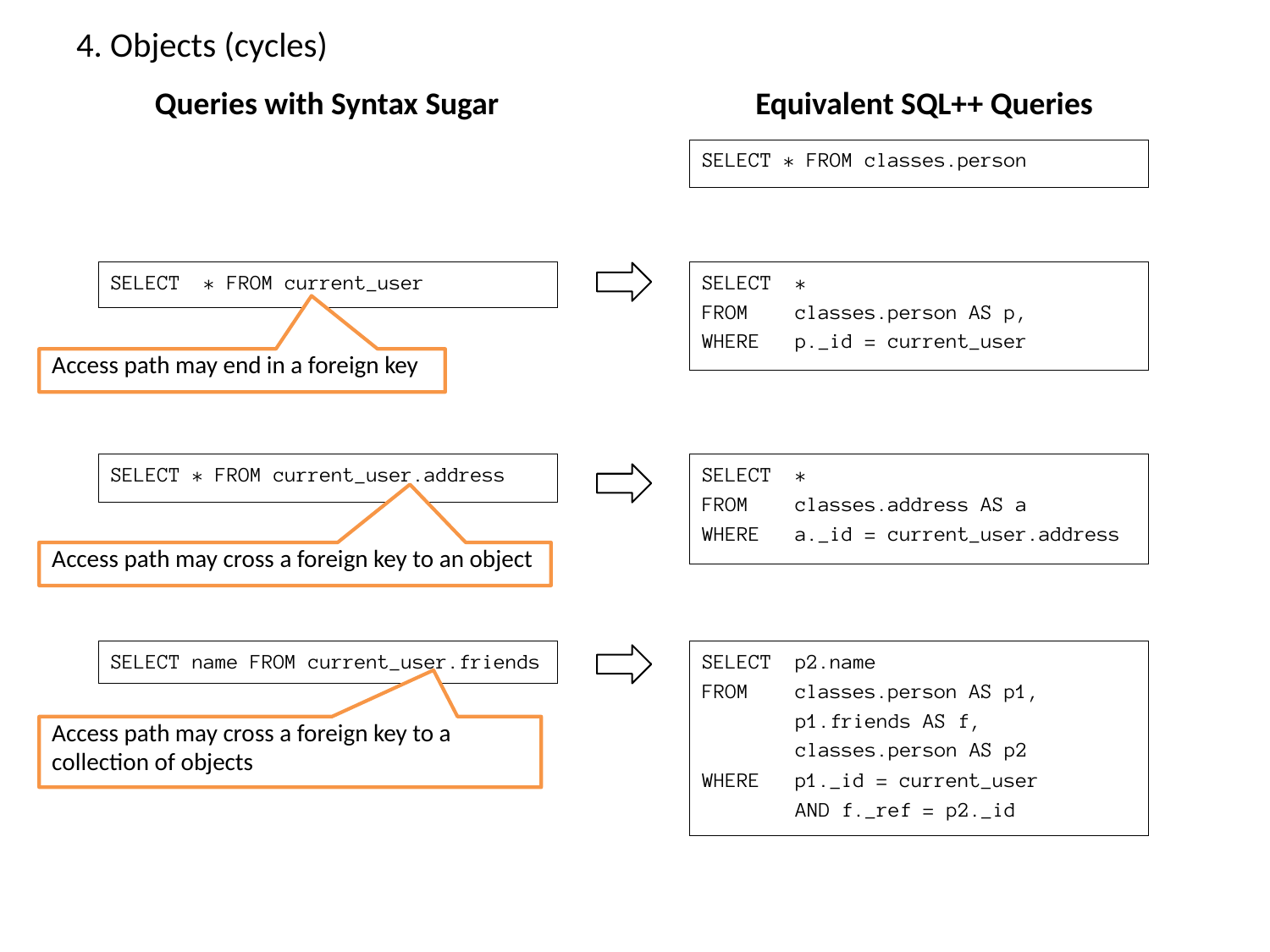

# 4. Objects (cycles)
Queries with Syntax Sugar
Equivalent SQL++ Queries
SELECT * FROM classes.person
SELECT  * FROM current_user
SELECT  *
FROM    classes.person AS p,
WHERE   p._id = current_user

Access path may end in a foreign key
SELECT * FROM current_user.address
SELECT  *
FROM    classes.address AS a
WHERE   a._id = current_user.address

Access path may cross a foreign key to an object
SELECT name FROM current_user.friends
SELECT  p2.name
FROM    classes.person AS p1,
        p1.friends AS f,
        classes.person AS p2
WHERE   p1._id = current_user
        AND f._ref = p2._id

Access path may cross a foreign key to a collection of objects